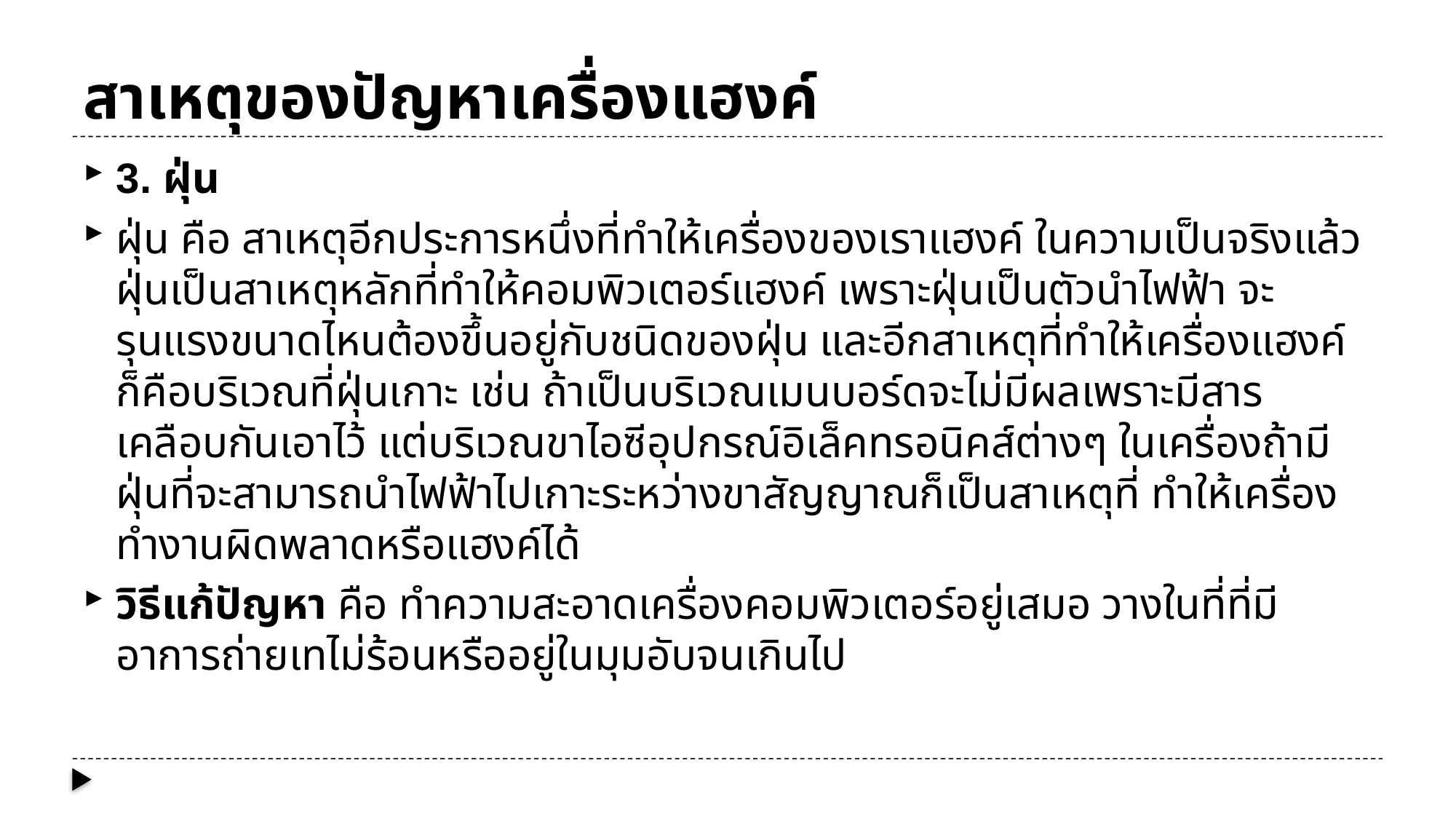

# สาเหตุของปัญหาเครื่องแฮงค์
3. ฝุ่น
ฝุ่น คือ สาเหตุอีกประการหนึ่งที่ทำให้เครื่องของเราแฮงค์ ในความเป็นจริงแล้วฝุ่นเป็นสาเหตุหลักที่ทำให้คอมพิวเตอร์แฮงค์ เพราะฝุ่นเป็นตัวนำไฟฟ้า จะรุนแรงขนาดไหนต้องขึ้นอยู่กับชนิดของฝุ่น และอีกสาเหตุที่ทำให้เครื่องแฮงค์ก็คือบริเวณที่ฝุ่นเกาะ เช่น ถ้าเป็นบริเวณเมนบอร์ดจะไม่มีผลเพราะมีสารเคลือบกันเอาไว้ แต่บริเวณขาไอซีอุปกรณ์อิเล็คทรอนิคส์ต่างๆ ในเครื่องถ้ามีฝุ่นที่จะสามารถนำไฟฟ้าไปเกาะระหว่างขาสัญญาณก็เป็นสาเหตุที่ ทำให้เครื่องทำงานผิดพลาดหรือแฮงค์ได้
วิธีแก้ปัญหา คือ ทำความสะอาดเครื่องคอมพิวเตอร์อยู่เสมอ วางในที่ที่มีอาการถ่ายเทไม่ร้อนหรืออยู่ในมุมอับจนเกินไป